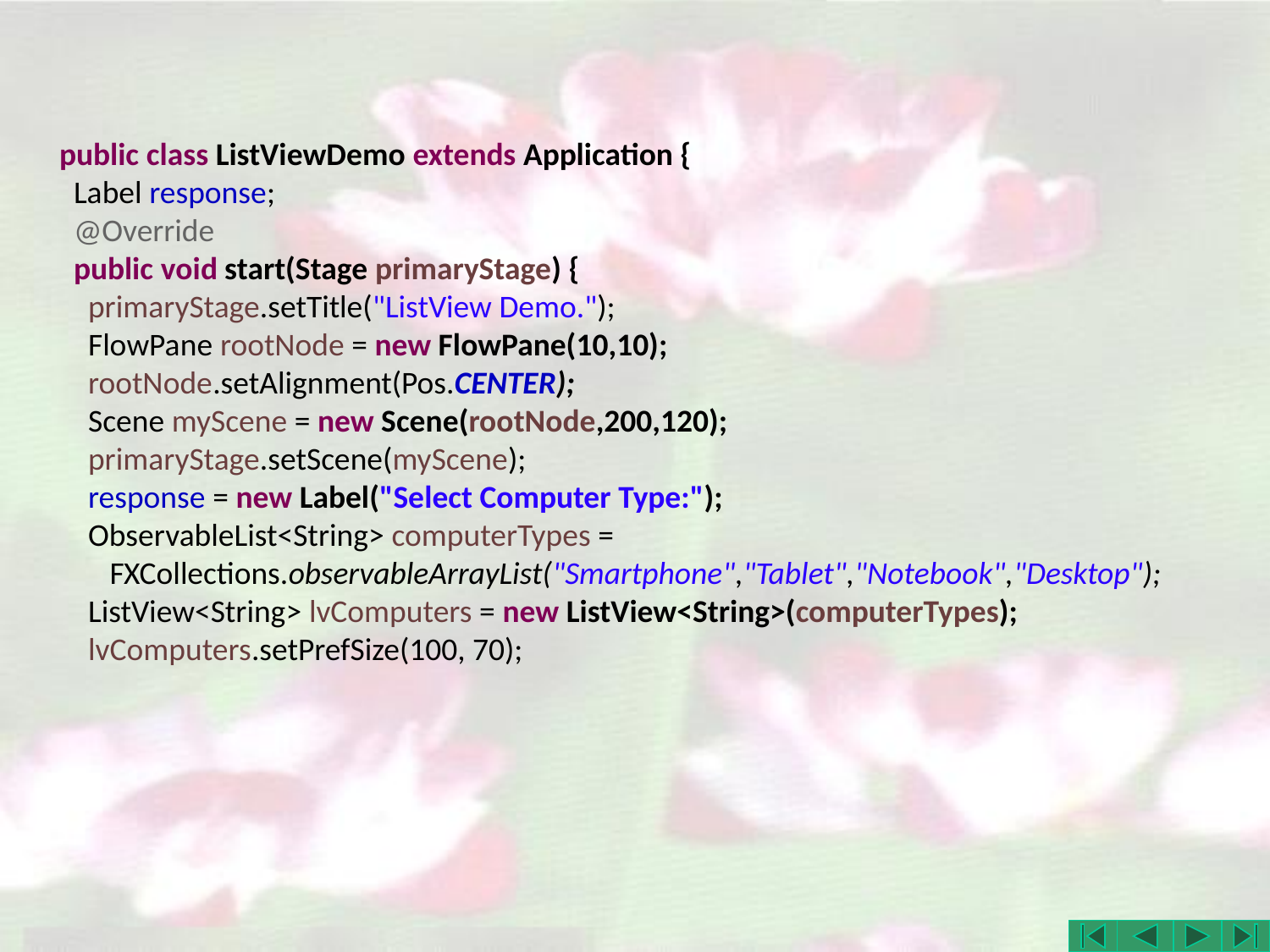

public class ListViewDemo extends Application {
  Label response;
  @Override
  public void start(Stage primaryStage) {
    primaryStage.setTitle("ListView Demo.");
    FlowPane rootNode = new FlowPane(10,10);
    rootNode.setAlignment(Pos.CENTER);
    Scene myScene = new Scene(rootNode,200,120);
    primaryStage.setScene(myScene);
    response = new Label("Select Computer Type:");
    ObservableList<String> computerTypes =
       FXCollections.observableArrayList("Smartphone","Tablet","Notebook","Desktop");
    ListView<String> lvComputers = new ListView<String>(computerTypes);
    lvComputers.setPrefSize(100, 70);